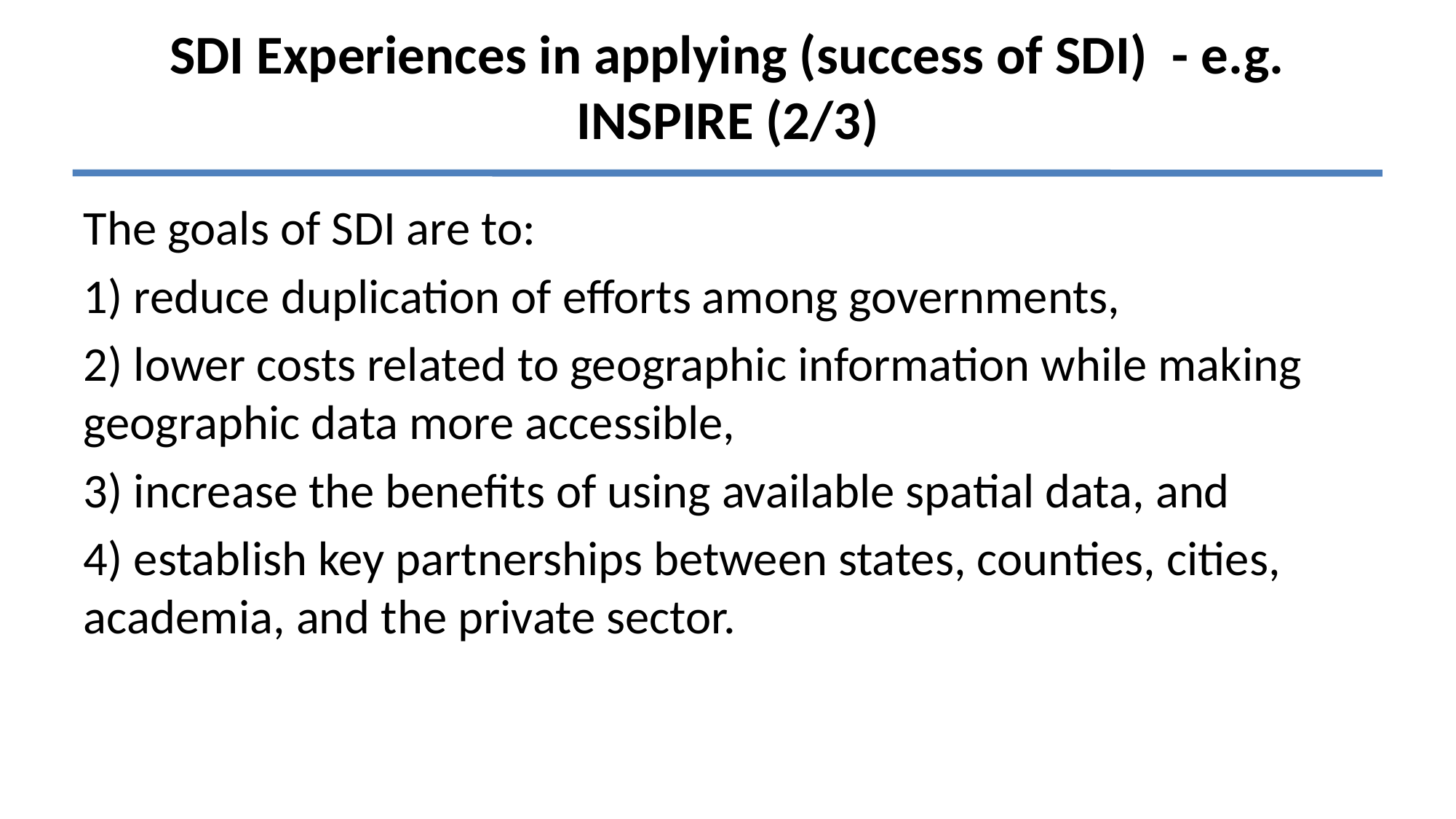

# SDI Experiences in applying (success of SDI)  - e.g. INSPIRE (2/3)
The goals of SDI are to:
1) reduce duplication of efforts among governments,
2) lower costs related to geographic information while making geographic data more accessible,
3) increase the benefits of using available spatial data, and
4) establish key partnerships between states, counties, cities, academia, and the private sector.